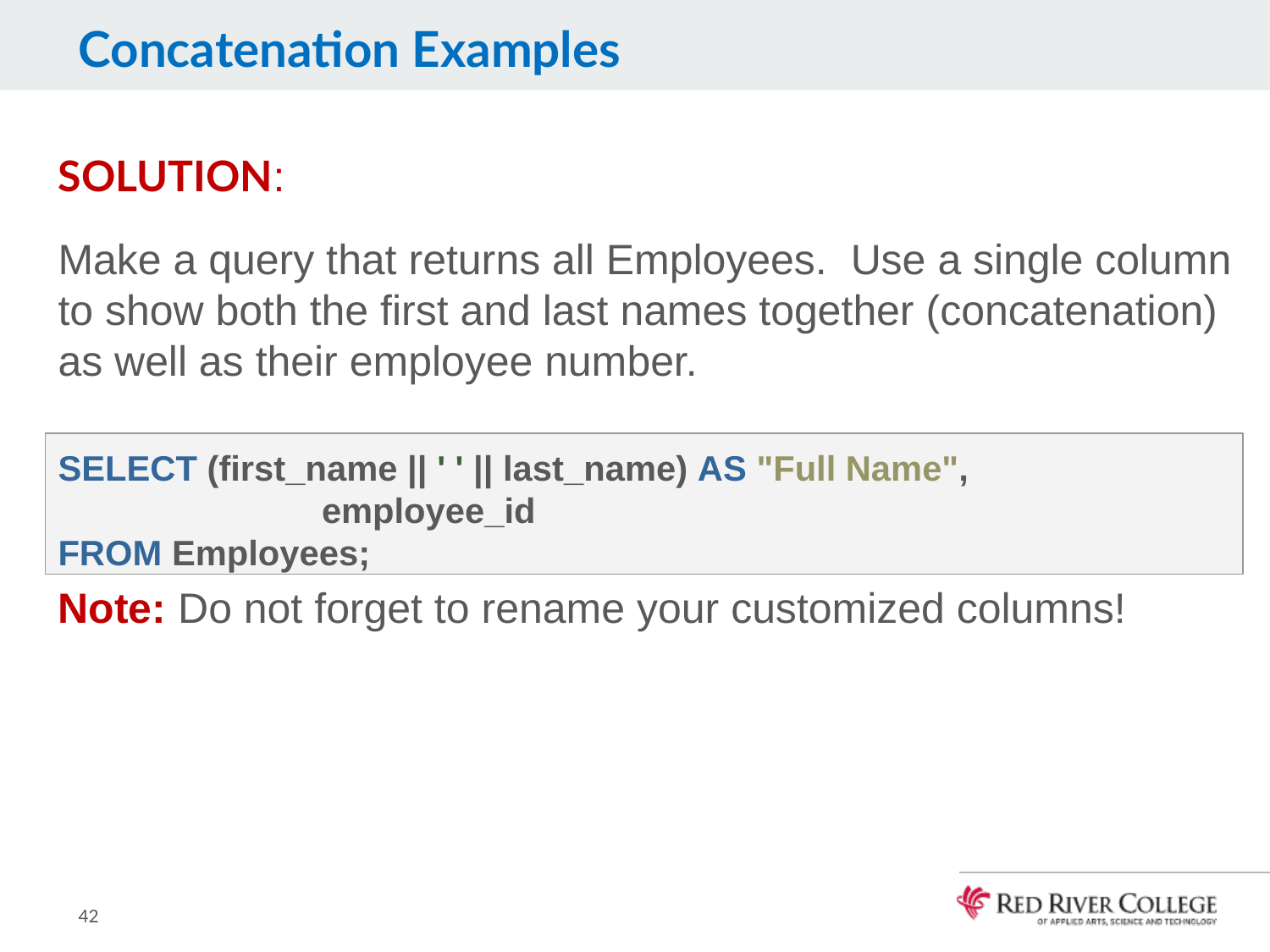

# Concatenation Examples
SOLUTION:
Make a query that returns all Employees.  Use a single column to show both the first and last names together (concatenation) as well as their employee number.

Note: Do not forget to rename your customized columns!
SELECT (first_name || ' ' || last_name) AS "Full Name",
		 employee_id
FROM Employees;
42